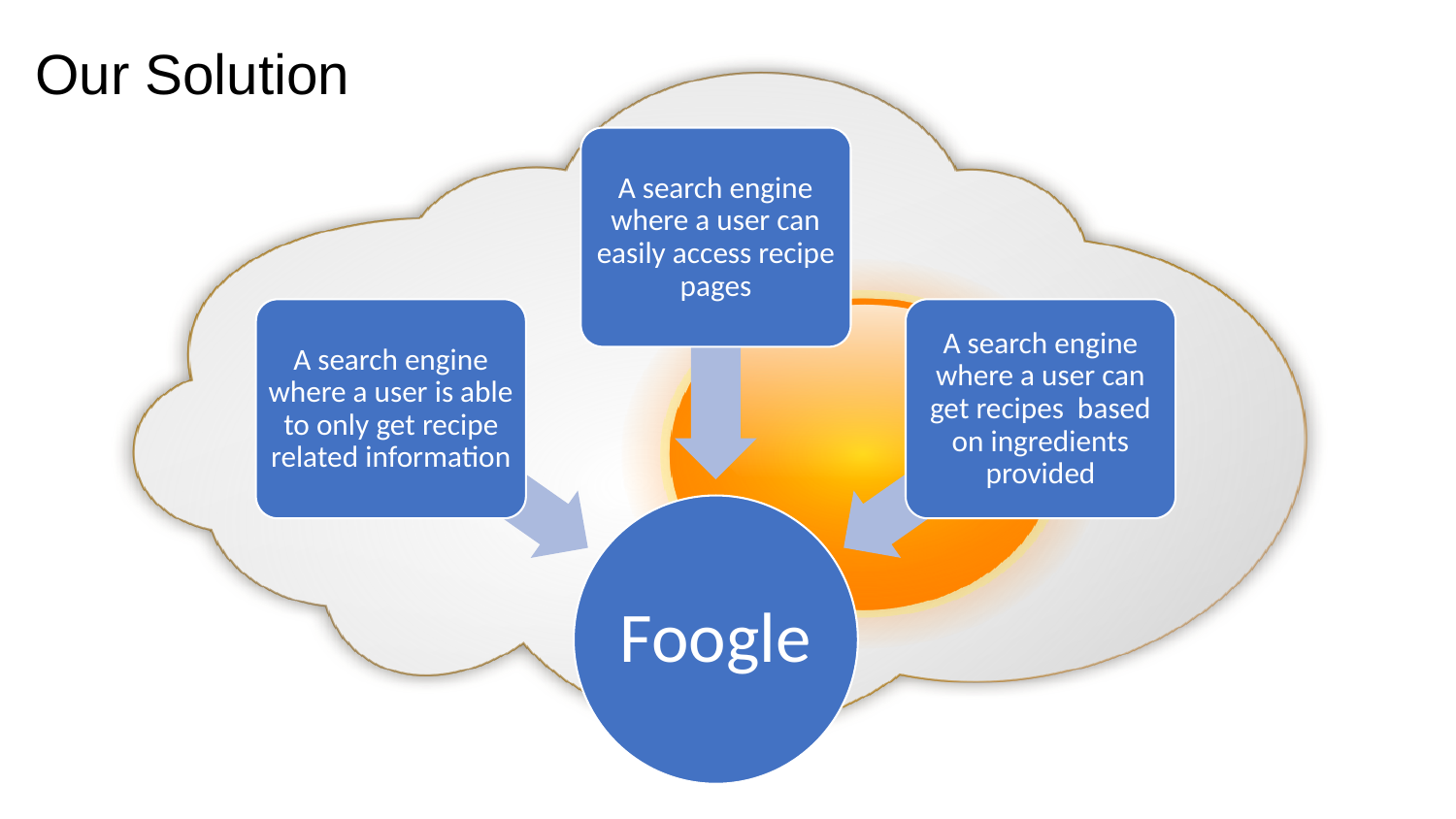

Our Solution

A search engine where a user can easily access recipe pages

A search engine where a user is able to only get recipe related information
A search engine where a user can get recipes  based on ingredients provided

Foogle